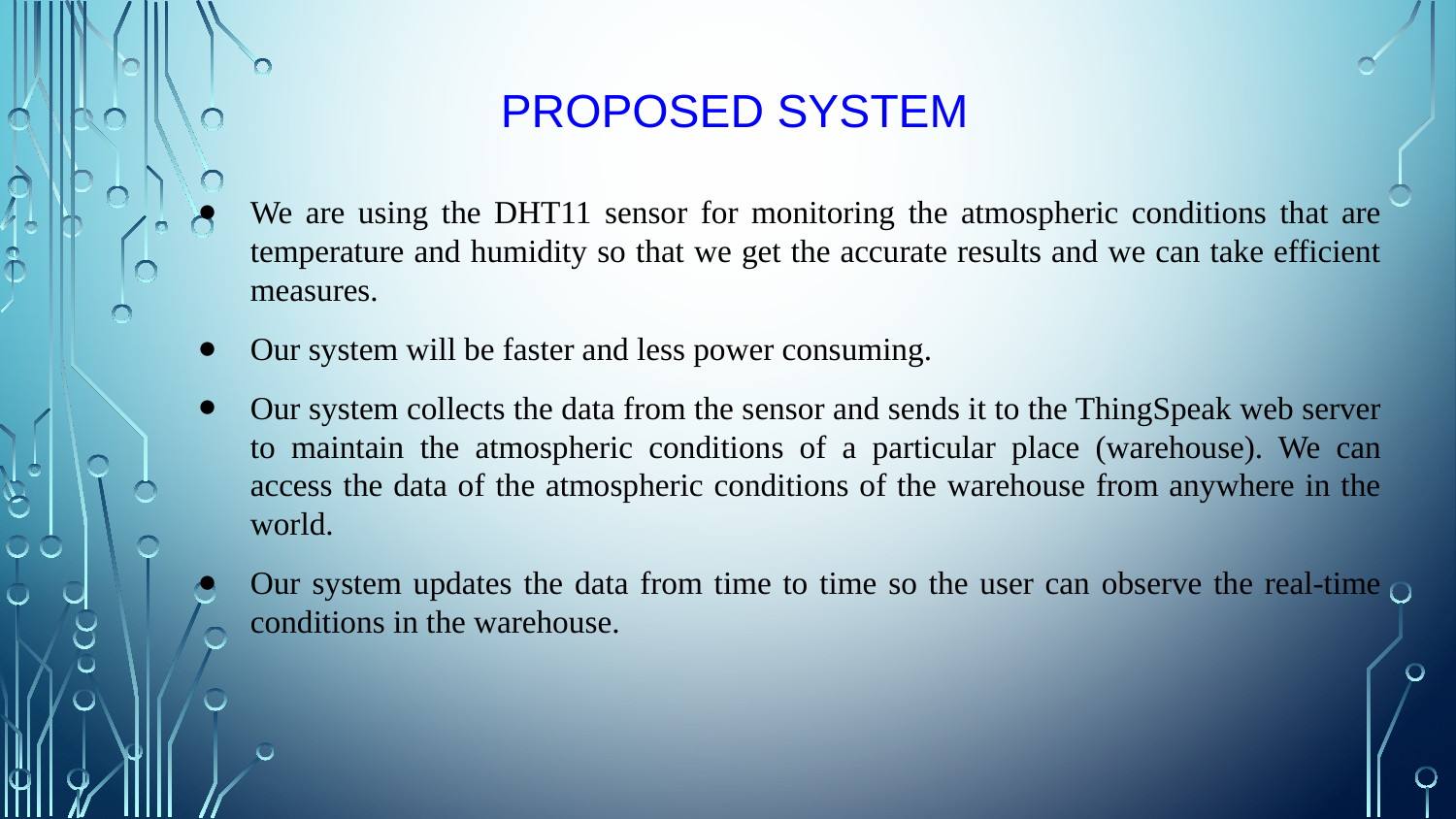

# PROPOSED SYSTEM
We are using the DHT11 sensor for monitoring the atmospheric conditions that are temperature and humidity so that we get the accurate results and we can take efficient measures.
Our system will be faster and less power consuming.
Our system collects the data from the sensor and sends it to the ThingSpeak web server to maintain the atmospheric conditions of a particular place (warehouse). We can access the data of the atmospheric conditions of the warehouse from anywhere in the world.
Our system updates the data from time to time so the user can observe the real-time conditions in the warehouse.